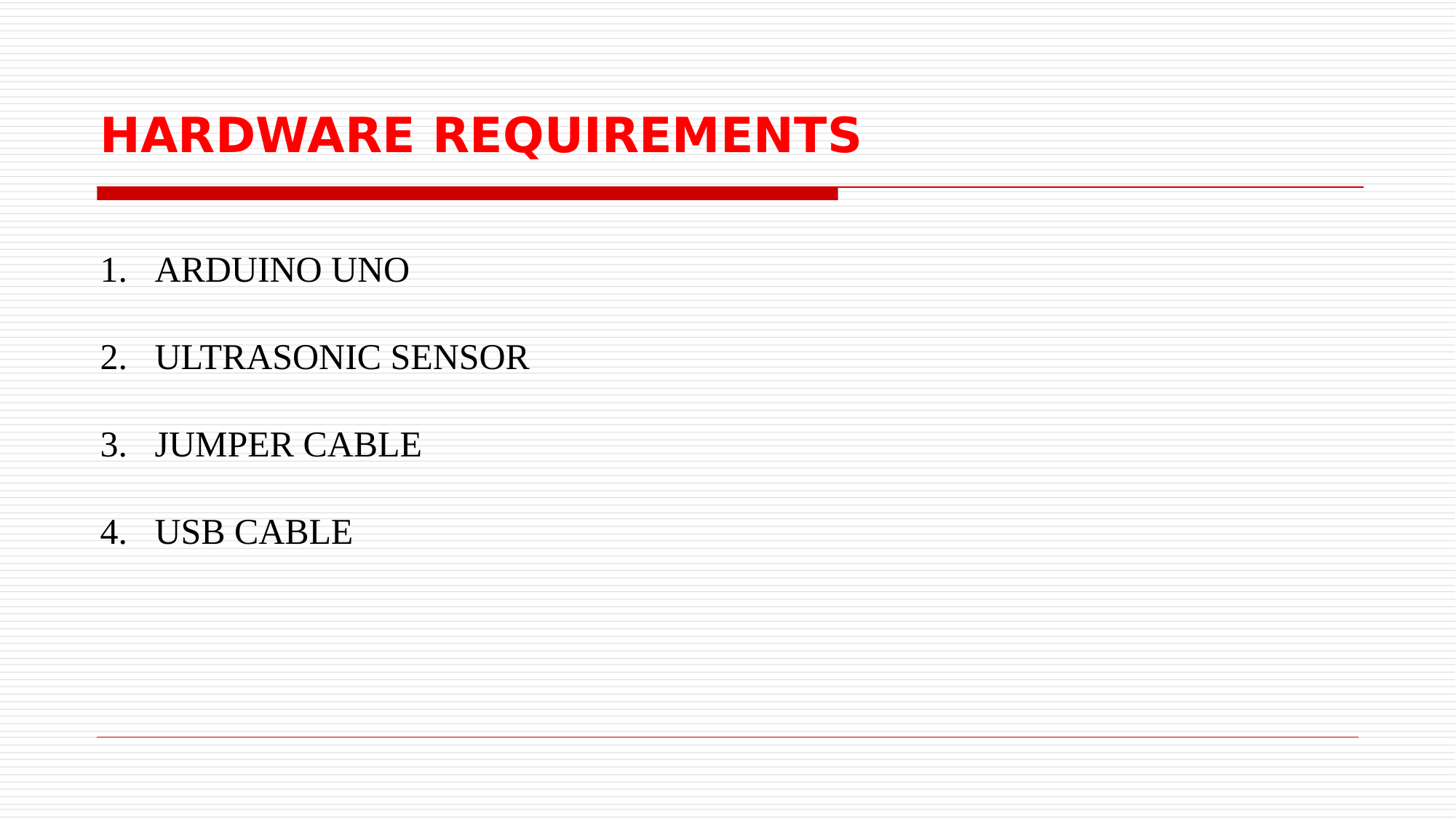

# HARDWARE REQUIREMENTS
ARDUINO UNO

ULTRASONIC SENSOR

JUMPER CABLE

USB CABLE